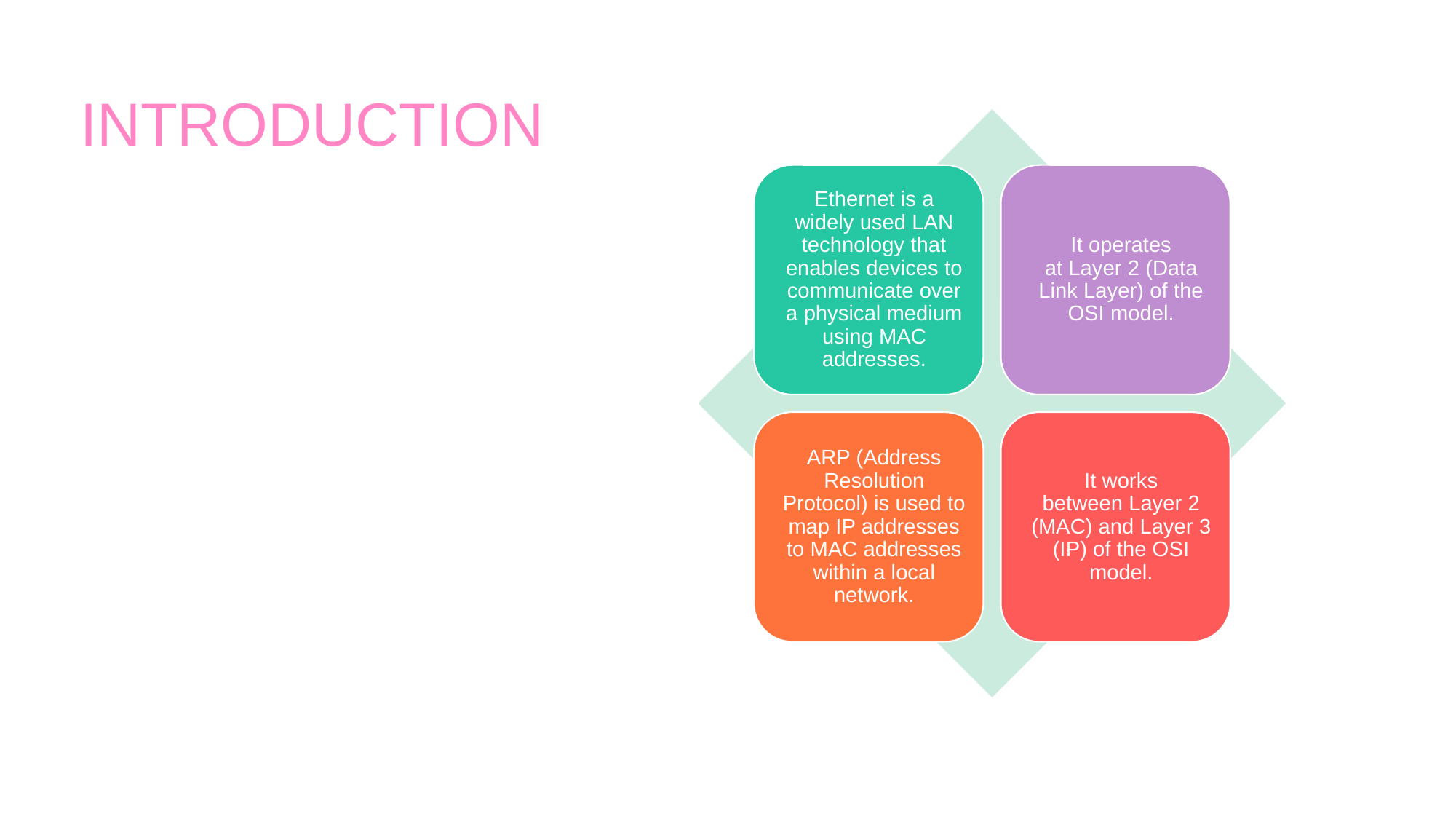

INTRODUCTION
Ethernet is a widely used LAN technology that enables devices to communicate over a physical medium using MAC addresses.
It operates at Layer 2 (Data Link Layer) of the OSI model.
ARP (Address Resolution Protocol) is used to map IP addresses to MAC addresses within a local network.
It works between Layer 2 (MAC) and Layer 3 (IP) of the OSI model.